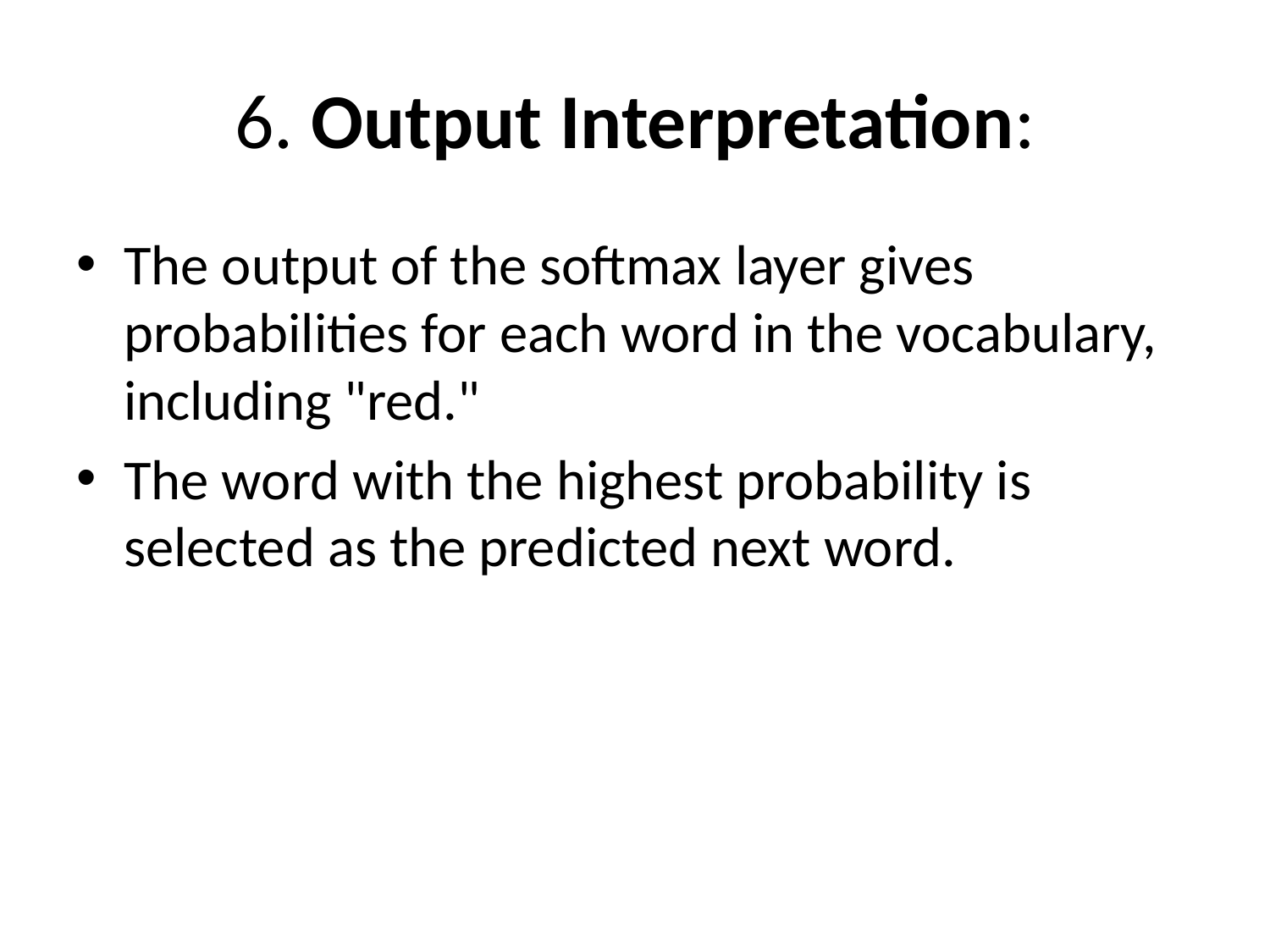

# 6. Output Interpretation:
The output of the softmax layer gives probabilities for each word in the vocabulary, including "red."
The word with the highest probability is selected as the predicted next word.